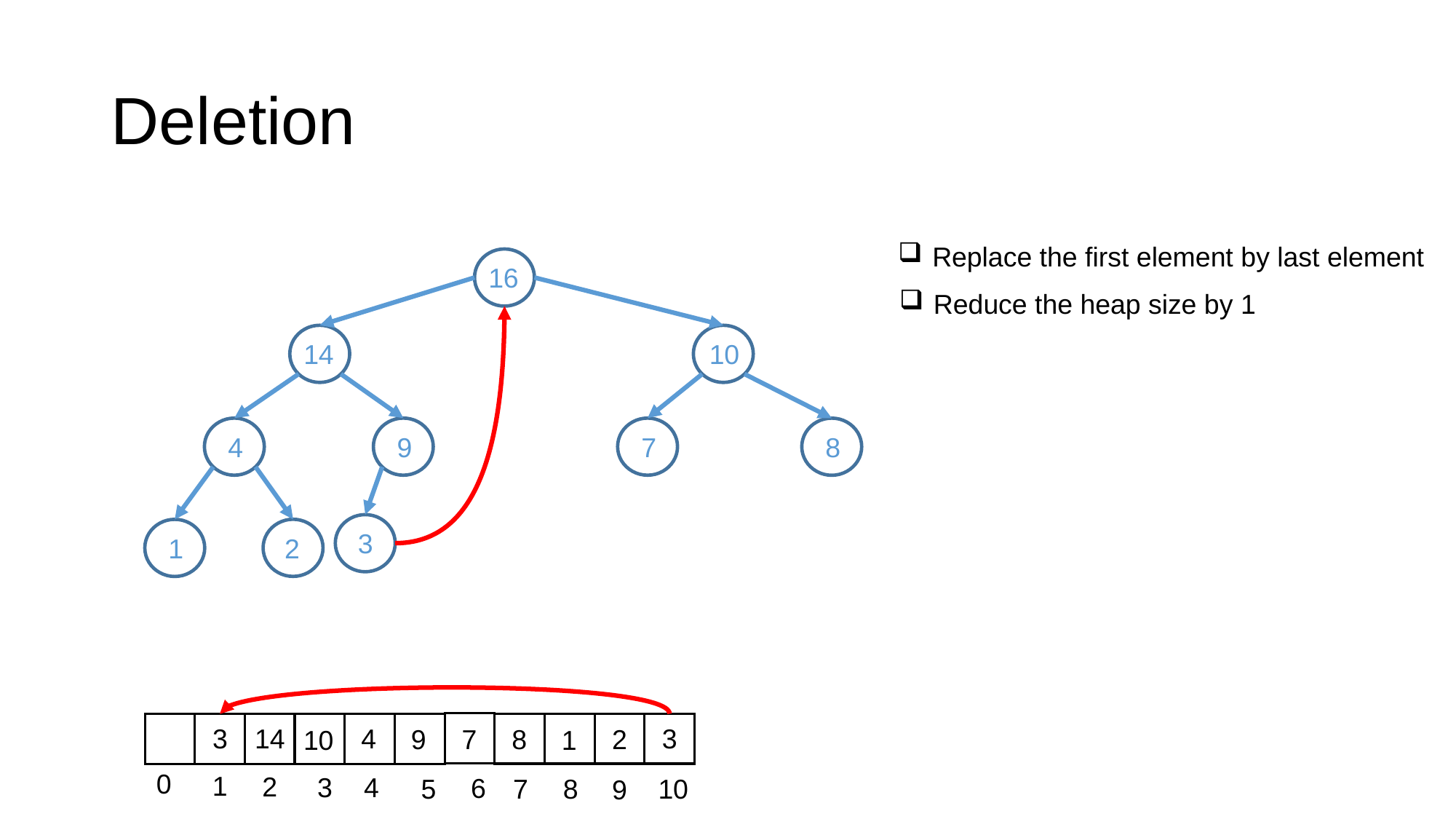

# Deletion
Replace the first element by last element

16
Reduce the heap size by 1

14

10

4

9

7

8

3

2

1

0
1
2
3
4
6
7
8
10
5
9
3
3
4
14
7
8
9
2
10
1